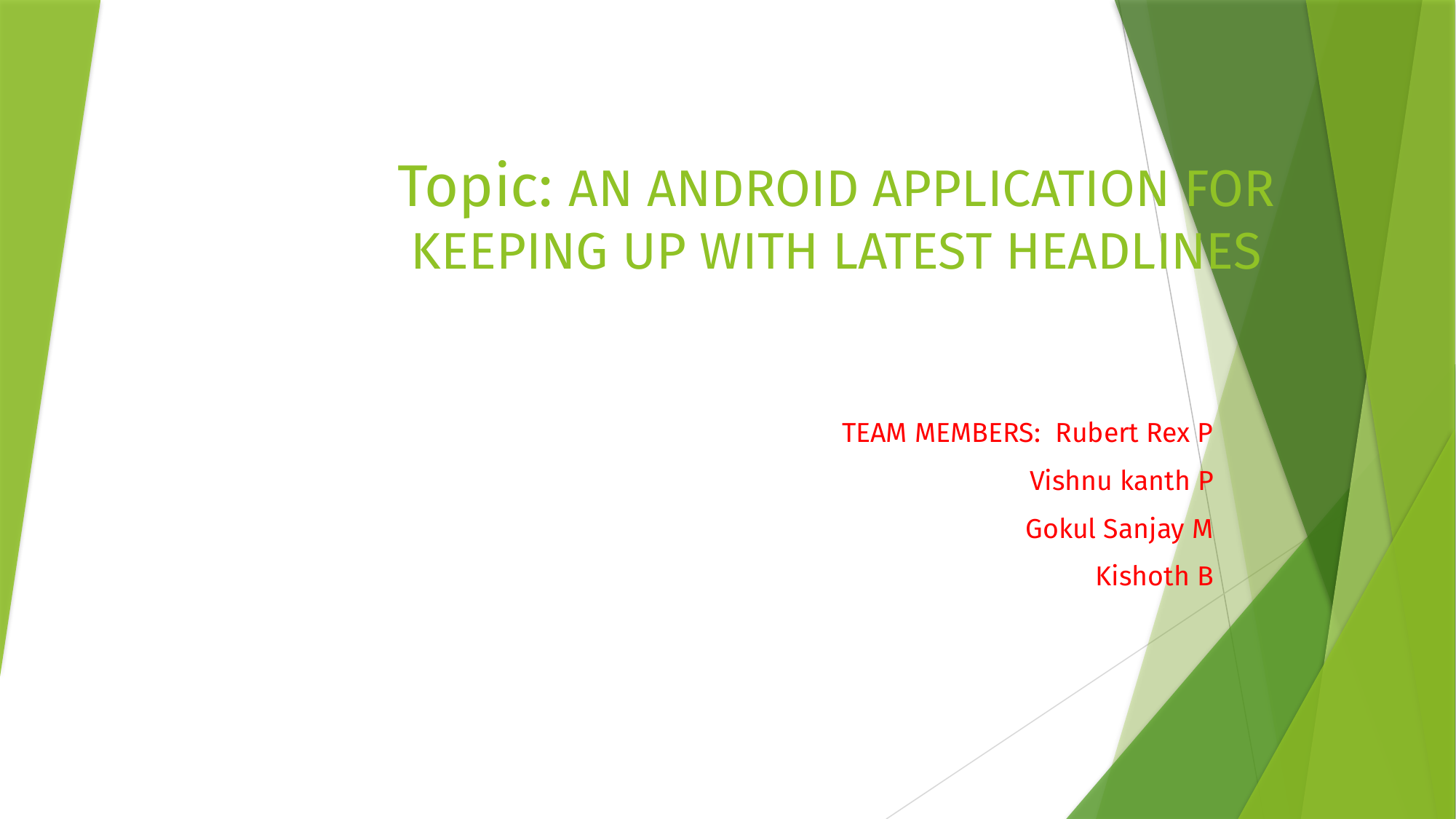

# Topic: AN ANDROID APPLICATION FOR KEEPING UP WITH LATEST HEADLINES
TEAM MEMBERS:  Rubert Rex P
                                    Vishnu kanth P
                                     Gokul Sanjay M
                           Kishoth B